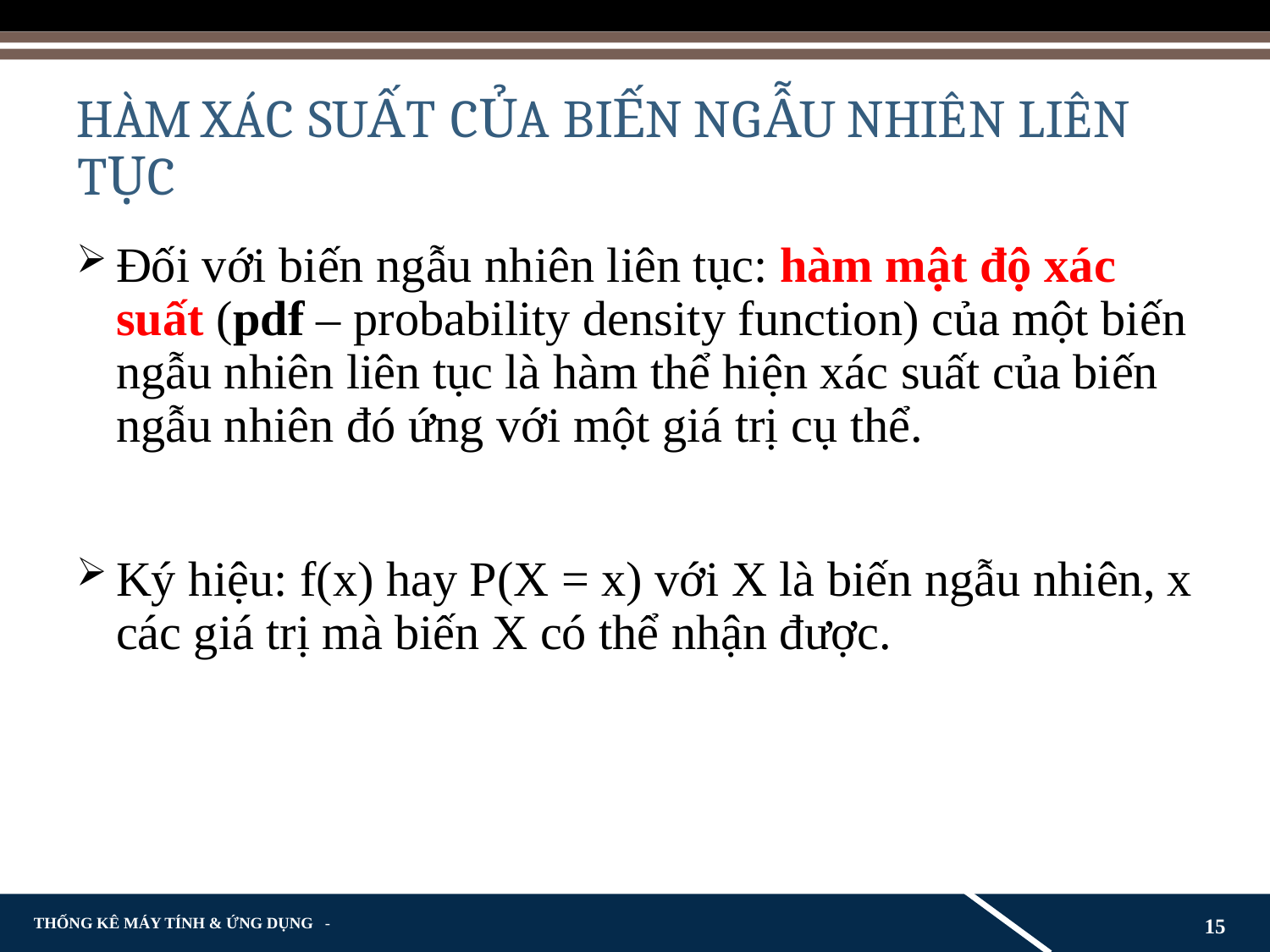

# HÀM XÁC SUẤT CỦA BIẾN NGẪU NHIÊN LIÊN TỤC
Đối với biến ngẫu nhiên liên tục: hàm mật độ xác suất (pdf – probability density function) của một biến ngẫu nhiên liên tục là hàm thể hiện xác suất của biến ngẫu nhiên đó ứng với một giá trị cụ thể.

Ký hiệu: f(x) hay P(X = x) với X là biến ngẫu nhiên, x các giá trị mà biến X có thể nhận được.

15